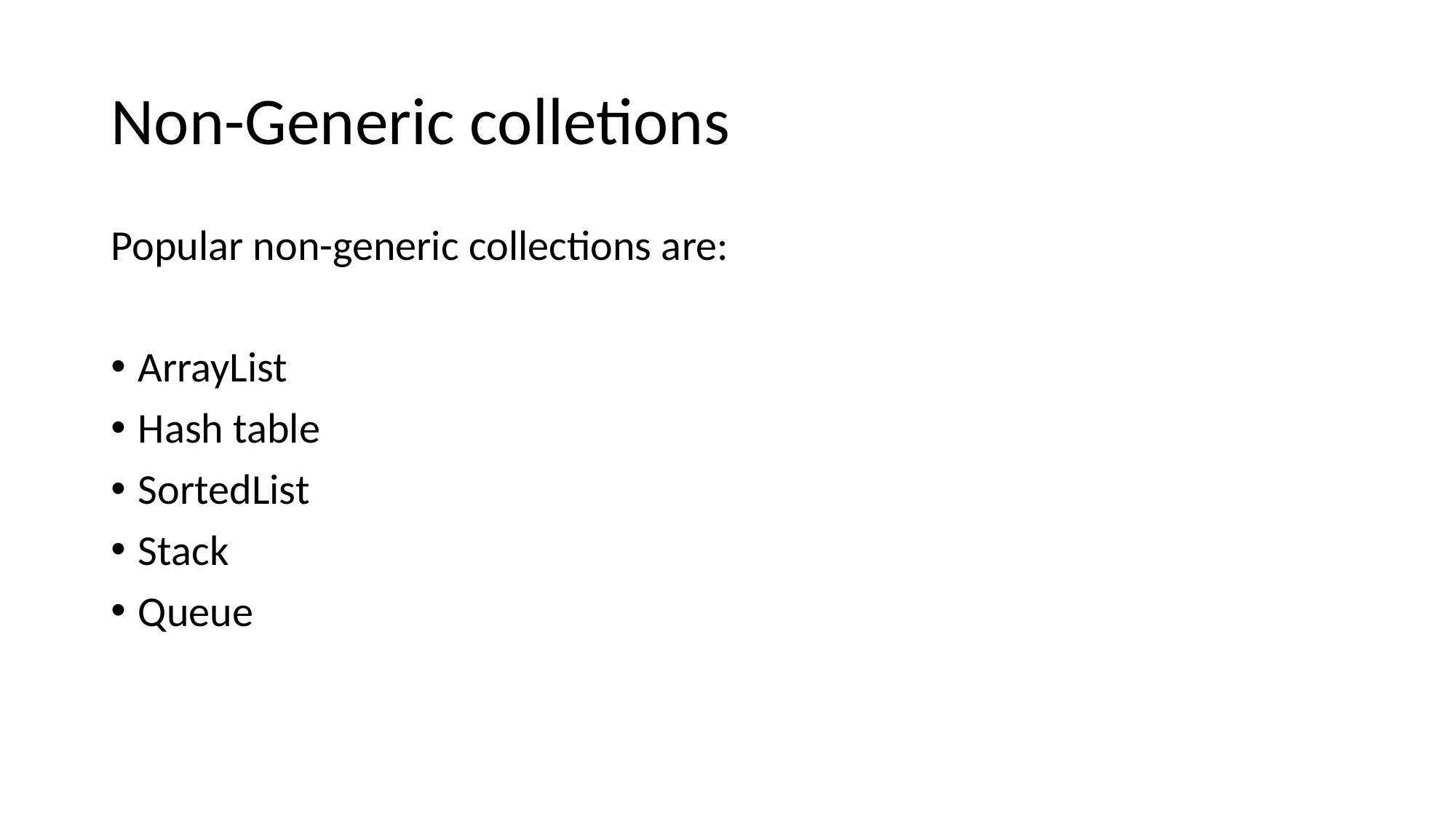

# Non-Generic colletions
Popular non-generic collections are:

ArrayList
Hash table
SortedList
Stack
Queue